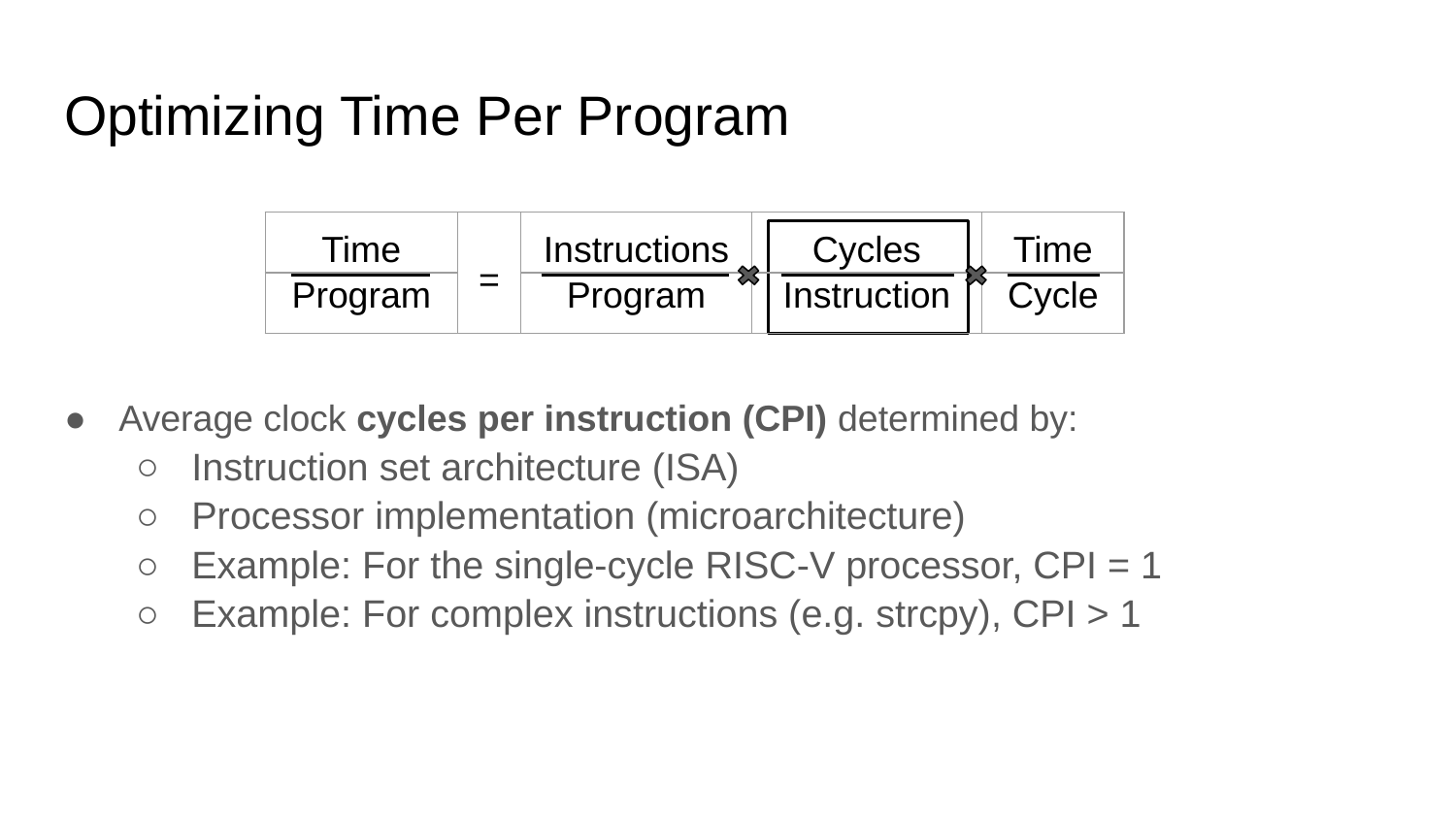

# Optimizing Time Per Program
| Time | = | Instructions | Cycles | Time |
| --- | --- | --- | --- | --- |
| Program |  | Program | Instruction | Cycle |

Average clock cycles per instruction (CPI) determined by:
Instruction set architecture (ISA)
Processor implementation (microarchitecture)
Example: For the single-cycle RISC-V processor, CPI = 1
Example: For complex instructions (e.g. strcpy), CPI > 1